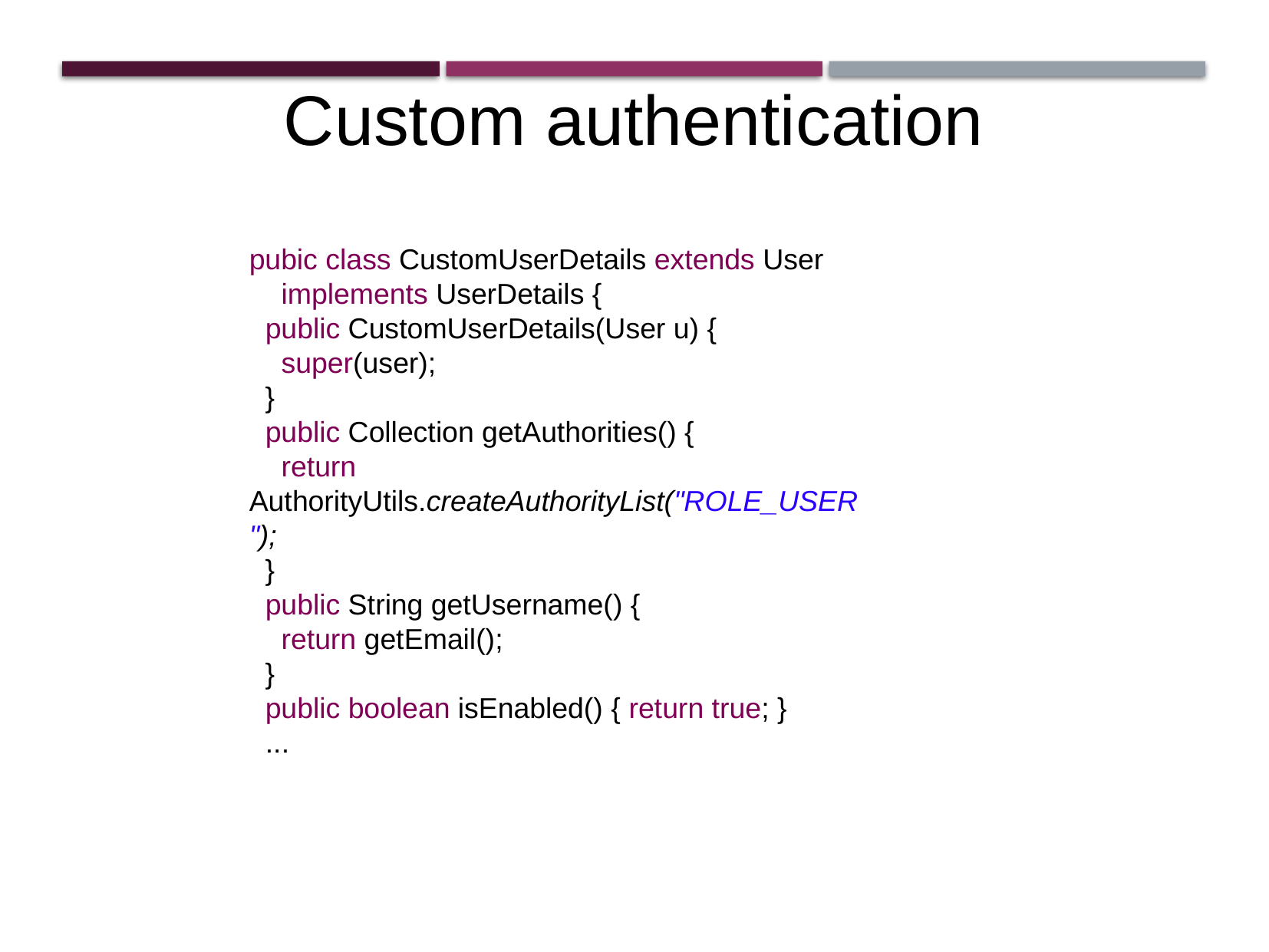

Custom authentication
pubic class CustomUserDetails extends User
    implements UserDetails {
  public CustomUserDetails(User u) {
    super(user);
  }
  public Collection getAuthorities() {
    return AuthorityUtils.createAuthorityList("ROLE_USER");
  }
  public String getUsername() {
    return getEmail();
  }
  public boolean isEnabled() { return true; }
  ...